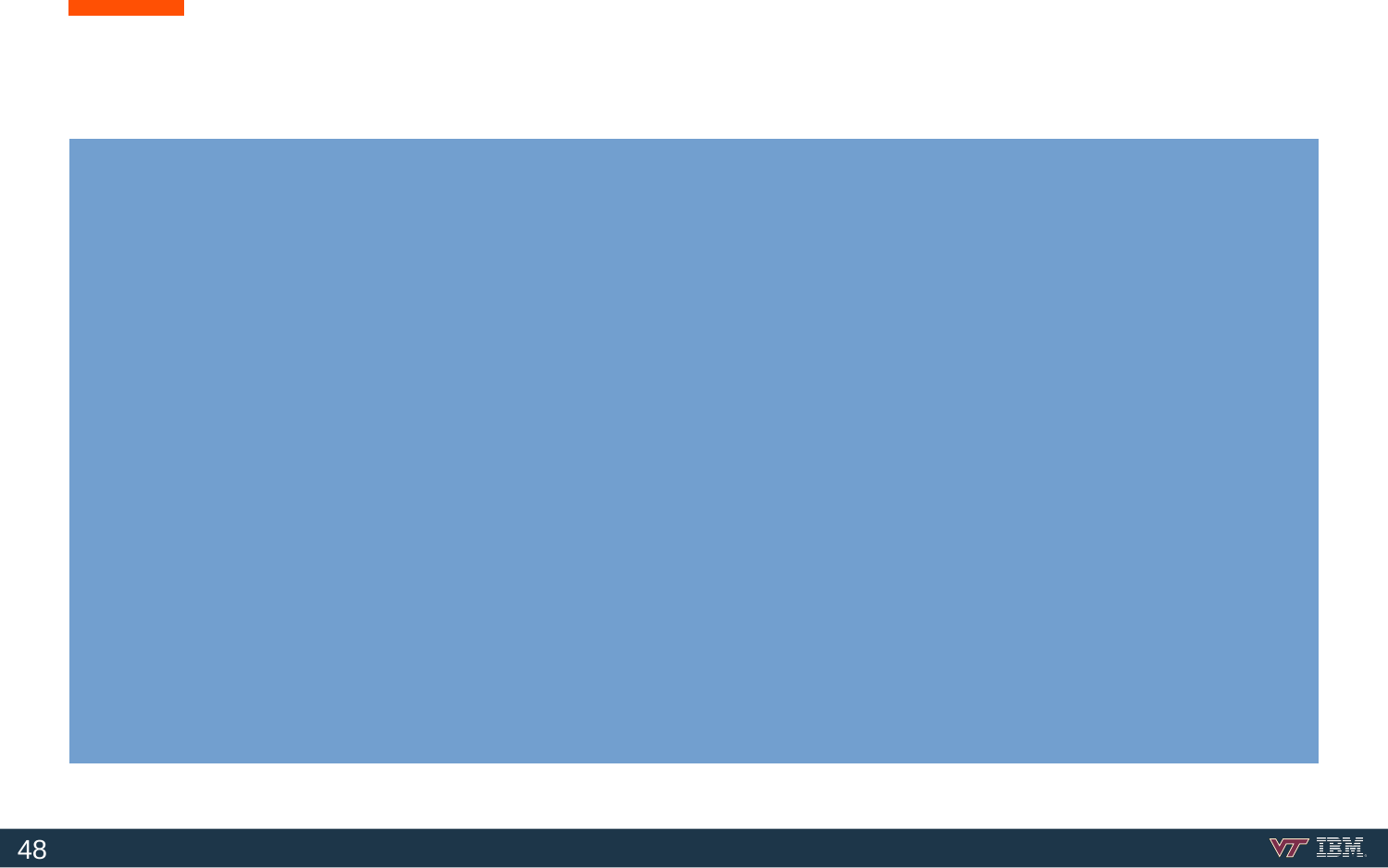

Majority of commercial and GitHub schemas…
Have super-linear worst case response sizes
Do not employ pagination
Are at risk from DDOS attacks